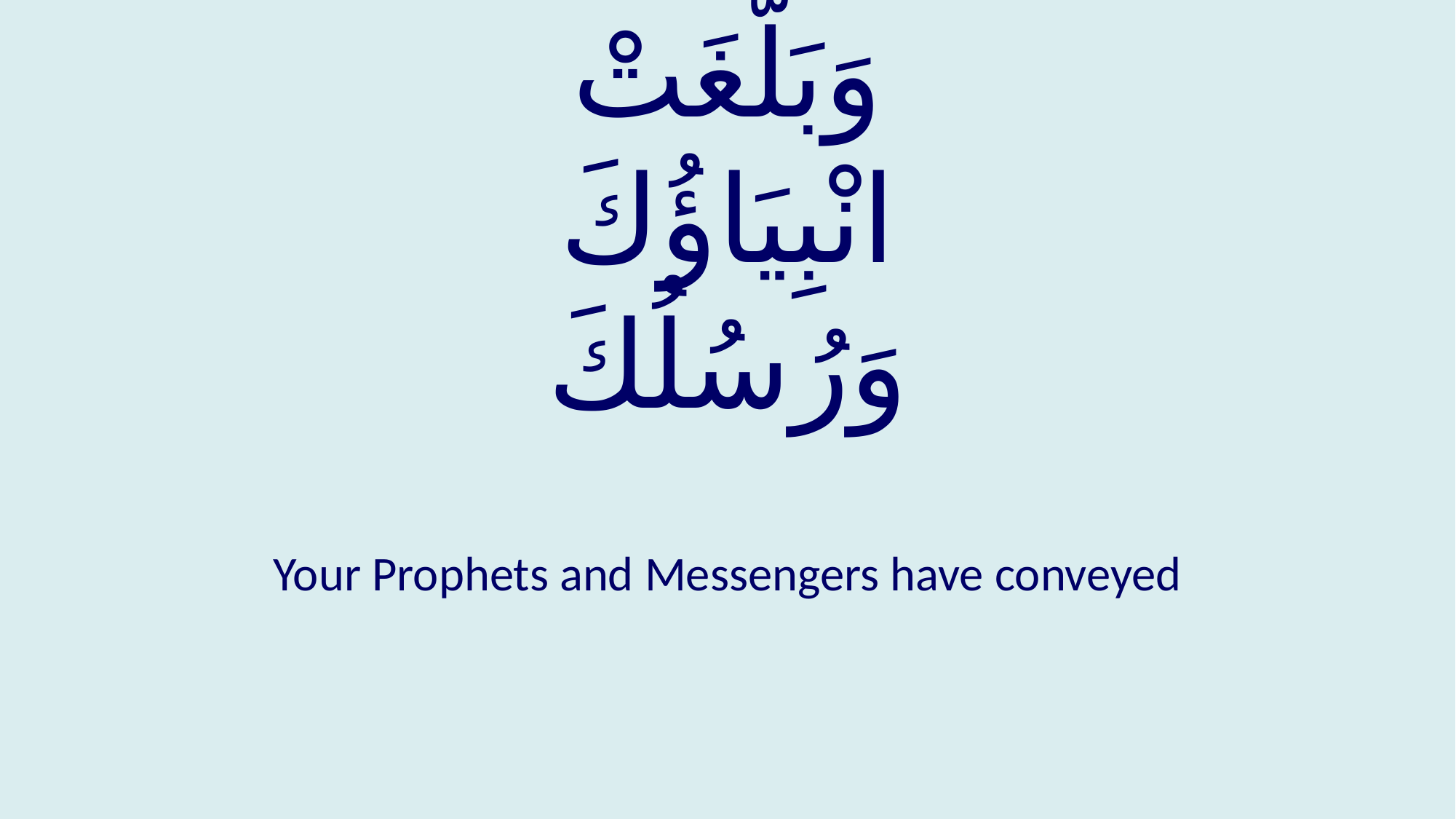

# وَبَلَّغَتْ انْبِيَاؤُكَ وَرُسُلُكَ
Your Prophets and Messengers have conveyed